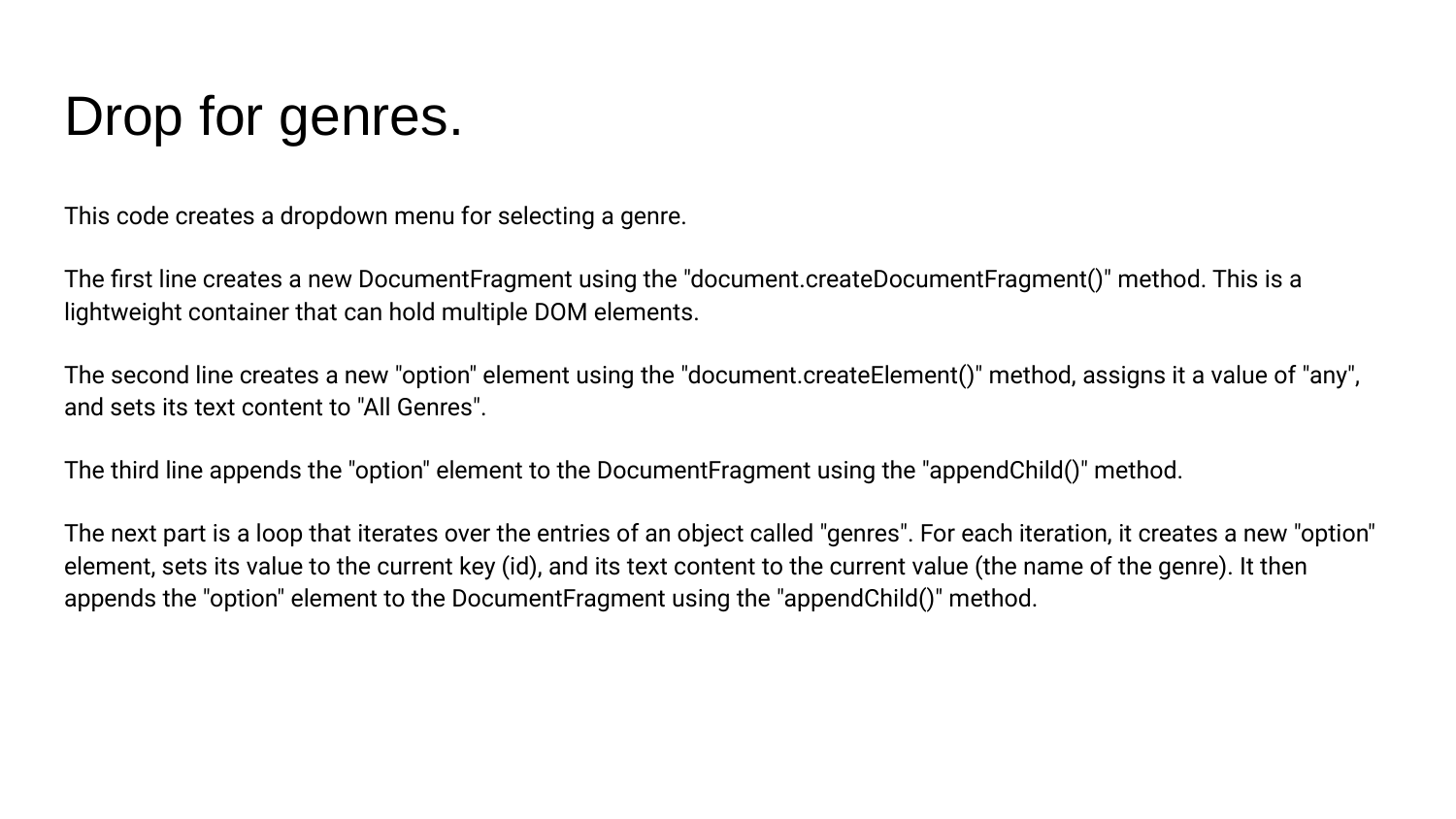

# Drop for genres.
This code creates a dropdown menu for selecting a genre.
The first line creates a new DocumentFragment using the "document.createDocumentFragment()" method. This is a lightweight container that can hold multiple DOM elements.
The second line creates a new "option" element using the "document.createElement()" method, assigns it a value of "any", and sets its text content to "All Genres".
The third line appends the "option" element to the DocumentFragment using the "appendChild()" method.
The next part is a loop that iterates over the entries of an object called "genres". For each iteration, it creates a new "option" element, sets its value to the current key (id), and its text content to the current value (the name of the genre). It then appends the "option" element to the DocumentFragment using the "appendChild()" method.